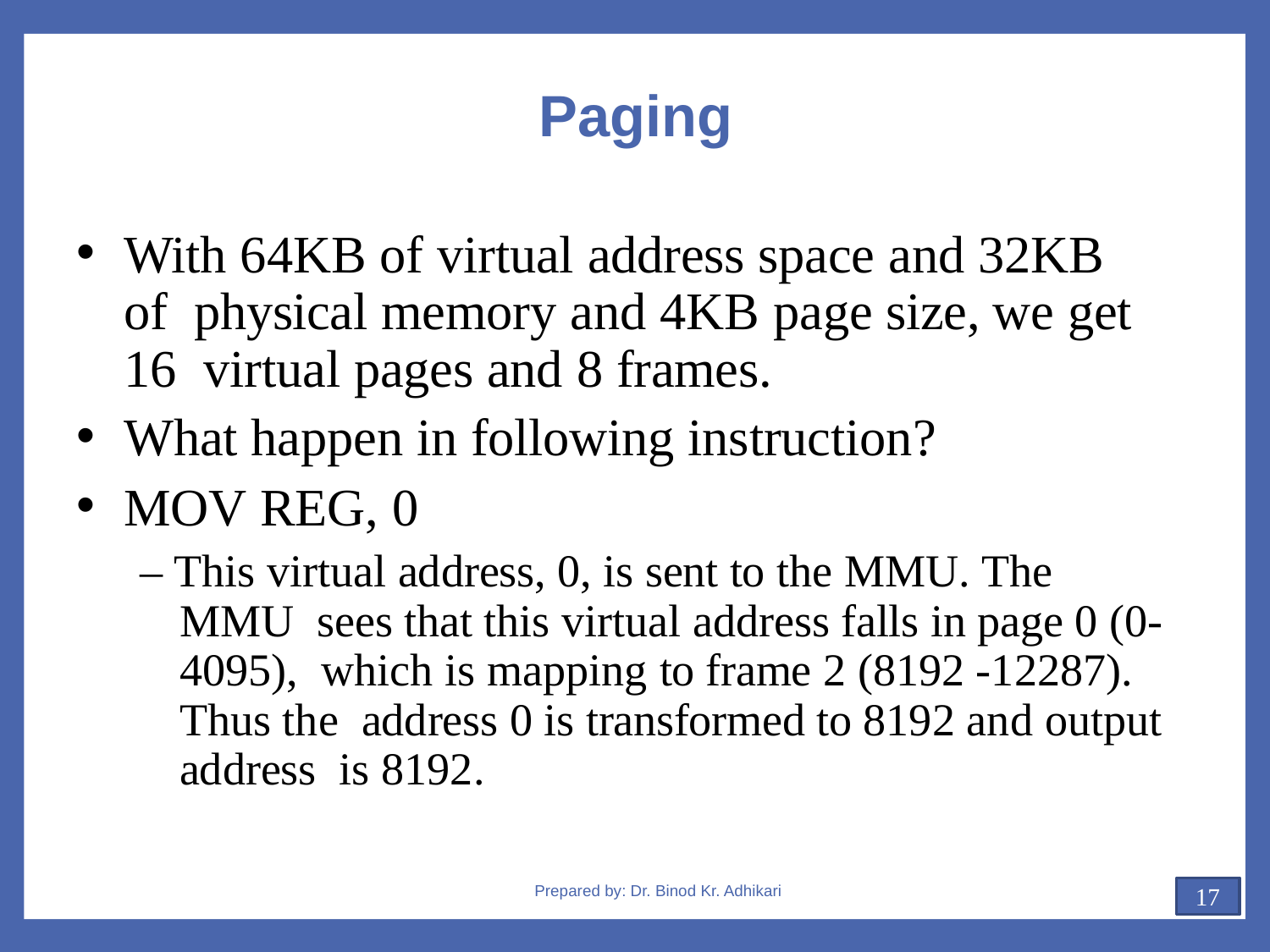

# Paging
With 64KB of virtual address space and 32KB of  physical memory and 4KB page size, we get 16  virtual pages and 8 frames.
What happen in following instruction?
MOV REG, 0
– This virtual address, 0, is sent to the MMU. The MMU  sees that this virtual address falls in page 0 (0-4095),  which is mapping to frame 2 (8192 -12287). Thus the  address 0 is transformed to 8192 and output address  is 8192.
Prepared by: Dr. Binod Kr. Adhikari